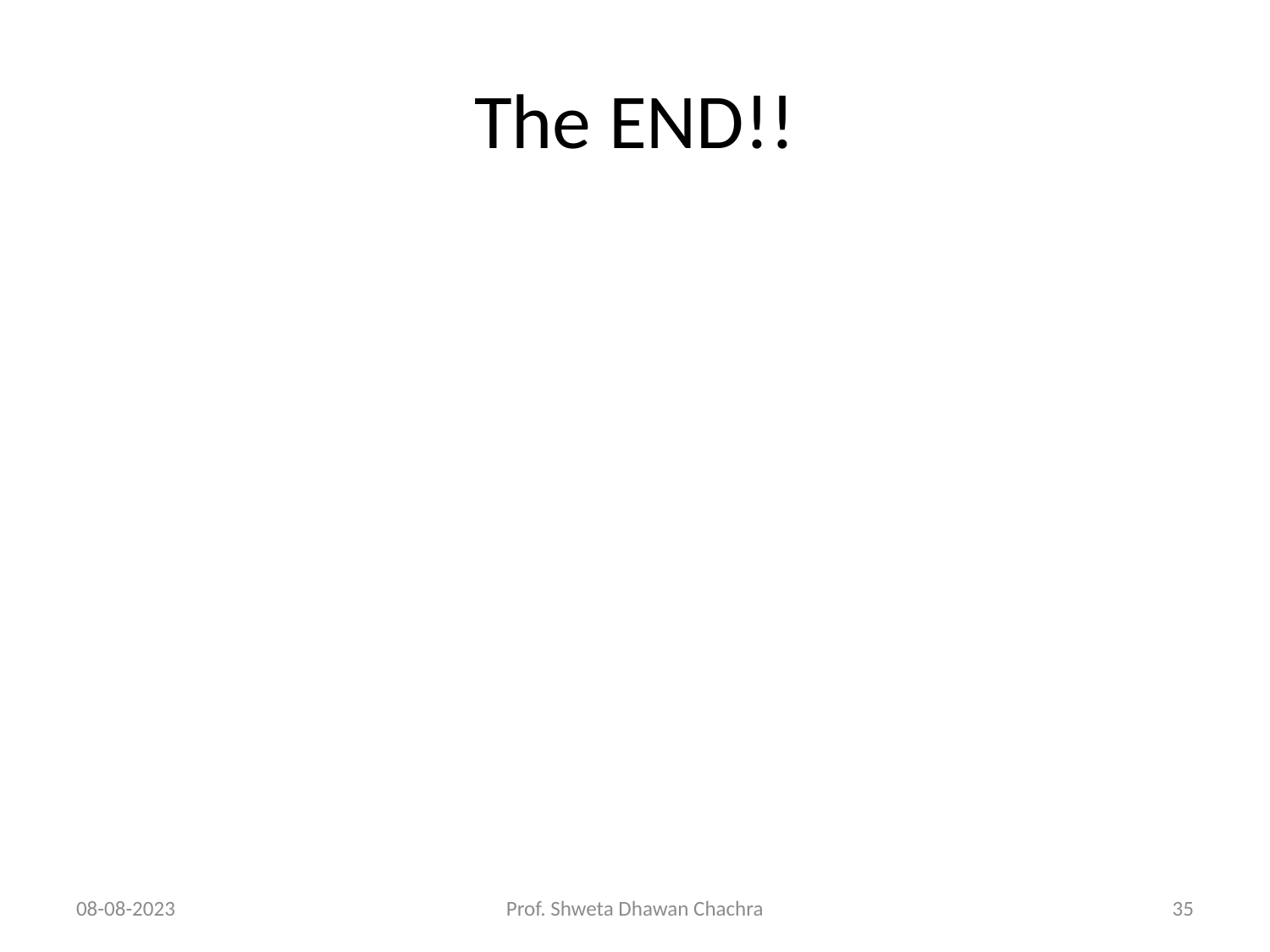

# The END!!

08-08-2023
Prof. Shweta Dhawan Chachra
35